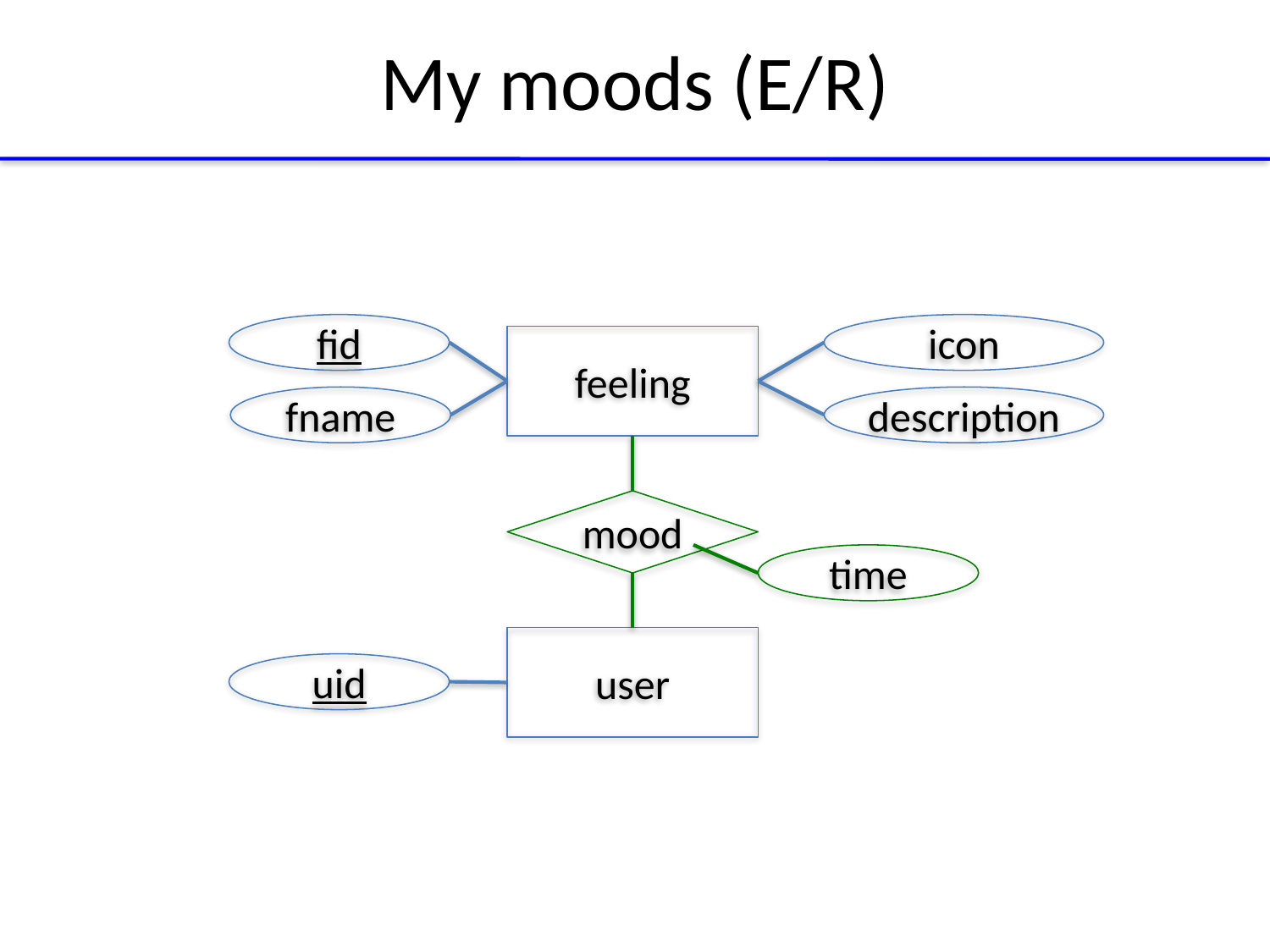

# My moods (E/R)
fid
icon
feeling
fname
description
mood
time
user
uid